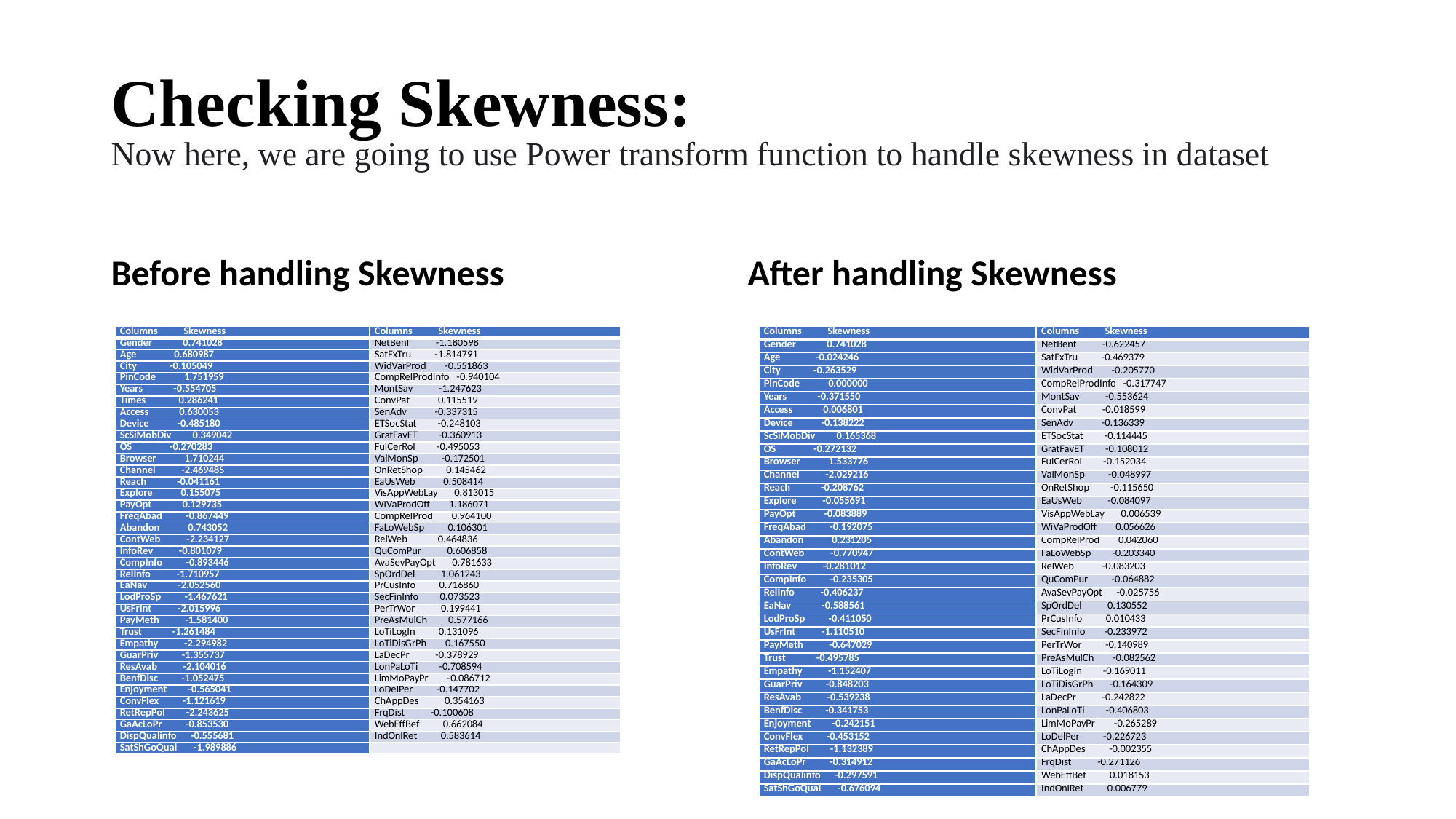

# Checking Skewness: Now here, we are going to use Power transform function to handle skewness in dataset
Before handling Skewness
After handling Skewness
| Columns Skewness | Columns Skewness |
| --- | --- |
| Gender 0.741028 | NetBenf -1.180598 |
| Age 0.680987 | SatExTru -1.814791 |
| City -0.105049 | WidVarProd -0.551863 |
| PinCode 1.751959 | CompRelProdInfo -0.940104 |
| Years -0.554705 | MontSav -1.247623 |
| Times 0.286241 | ConvPat 0.115519 |
| Access 0.630053 | SenAdv -0.337315 |
| Device -0.485180 | ETSocStat -0.248103 |
| ScSiMobDiv 0.349042 | GratFavET -0.360913 |
| OS -0.270283 | FulCerRol -0.495053 |
| Browser 1.710244 | ValMonSp -0.172501 |
| Channel -2.469485 | OnRetShop 0.145462 |
| Reach -0.041161 | EaUsWeb 0.508414 |
| Explore 0.155075 | VisAppWebLay 0.813015 |
| PayOpt 0.129735 | WiVaProdOff 1.186071 |
| FreqAbad -0.867449 | CompRelProd 0.964100 |
| Abandon 0.743052 | FaLoWebSp 0.106301 |
| ContWeb -2.234127 | RelWeb 0.464836 |
| InfoRev -0.801079 | QuComPur 0.606858 |
| CompInfo -0.893446 | AvaSevPayOpt 0.781633 |
| RelInfo -1.710957 | SpOrdDel 1.061243 |
| EaNav -2.052560 | PrCusInfo 0.716860 |
| LodProSp -1.467621 | SecFinInfo 0.073523 |
| UsFrInt -2.015996 | PerTrWor 0.199441 |
| PayMeth -1.581400 | PreAsMulCh 0.577166 |
| Trust -1.261484 | LoTiLogIn 0.131096 |
| Empathy -2.294982 | LoTiDisGrPh 0.167550 |
| GuarPriv -1.355737 | LaDecPr -0.378929 |
| ResAvab -2.104016 | LonPaLoTi -0.708594 |
| BenfDisc -1.052475 | LimMoPayPr -0.086712 |
| Enjoyment -0.565041 | LoDelPer -0.147702 |
| ConvFlex -1.121619 | ChAppDes 0.354163 |
| RetRepPol -2.243625 | FrqDist -0.100608 |
| GaAcLoPr -0.853530 | WebEffBef 0.662084 |
| DispQualinfo -0.555681 | IndOnlRet 0.583614 |
| SatShGoQual -1.989886 |  |
| Columns Skewness | Columns Skewness |
| --- | --- |
| Gender 0.741028 | NetBenf -0.622457 |
| Age -0.024246 | SatExTru -0.469379 |
| City -0.263529 | WidVarProd -0.205770 |
| PinCode 0.000000 | CompRelProdInfo -0.317747 |
| Years -0.371550 | MontSav -0.553624 |
| Access 0.006801 | ConvPat -0.018599 |
| Device -0.138222 | SenAdv -0.136339 |
| ScSiMobDiv 0.165368 | ETSocStat -0.114445 |
| OS -0.272132 | GratFavET -0.108012 |
| Browser 1.533776 | FulCerRol -0.152034 |
| Channel -2.029216 | ValMonSp -0.048997 |
| Reach -0.208762 | OnRetShop -0.115650 |
| Explore -0.055691 | EaUsWeb -0.084097 |
| PayOpt -0.083889 | VisAppWebLay 0.006539 |
| FreqAbad -0.192075 | WiVaProdOff 0.056626 |
| Abandon 0.231205 | CompRelProd 0.042060 |
| ContWeb -0.770947 | FaLoWebSp -0.203340 |
| InfoRev -0.281012 | RelWeb -0.083203 |
| CompInfo -0.235305 | QuComPur -0.064882 |
| RelInfo -0.406237 | AvaSevPayOpt -0.025756 |
| EaNav -0.588561 | SpOrdDel 0.130552 |
| LodProSp -0.411050 | PrCusInfo 0.010433 |
| UsFrInt -1.110510 | SecFinInfo -0.233972 |
| PayMeth -0.647029 | PerTrWor -0.140989 |
| Trust -0.495785 | PreAsMulCh -0.082562 |
| Empathy -1.152407 | LoTiLogIn -0.169011 |
| GuarPriv -0.848203 | LoTiDisGrPh -0.164309 |
| ResAvab -0.539238 | LaDecPr -0.242822 |
| BenfDisc -0.341753 | LonPaLoTi -0.406803 |
| Enjoyment -0.242151 | LimMoPayPr -0.265289 |
| ConvFlex -0.453152 | LoDelPer -0.226723 |
| RetRepPol -1.132389 | ChAppDes -0.002355 |
| GaAcLoPr -0.314912 | FrqDist -0.271126 |
| DispQualinfo -0.297591 | WebEffBef 0.018153 |
| SatShGoQual -0.676094 | IndOnlRet 0.006779 |